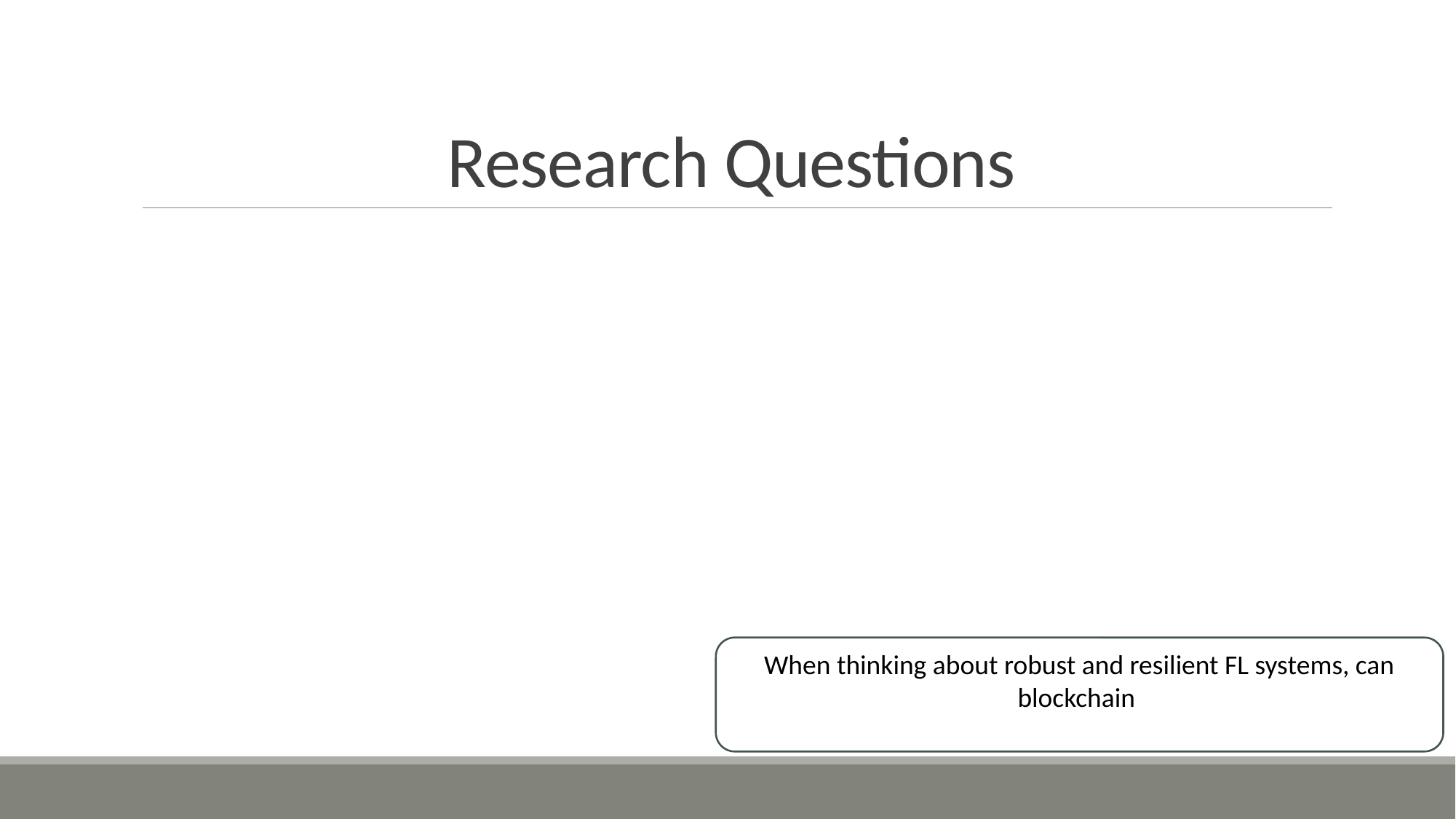

# Research Questions

When thinking about robust and resilient FL systems, can blockchain